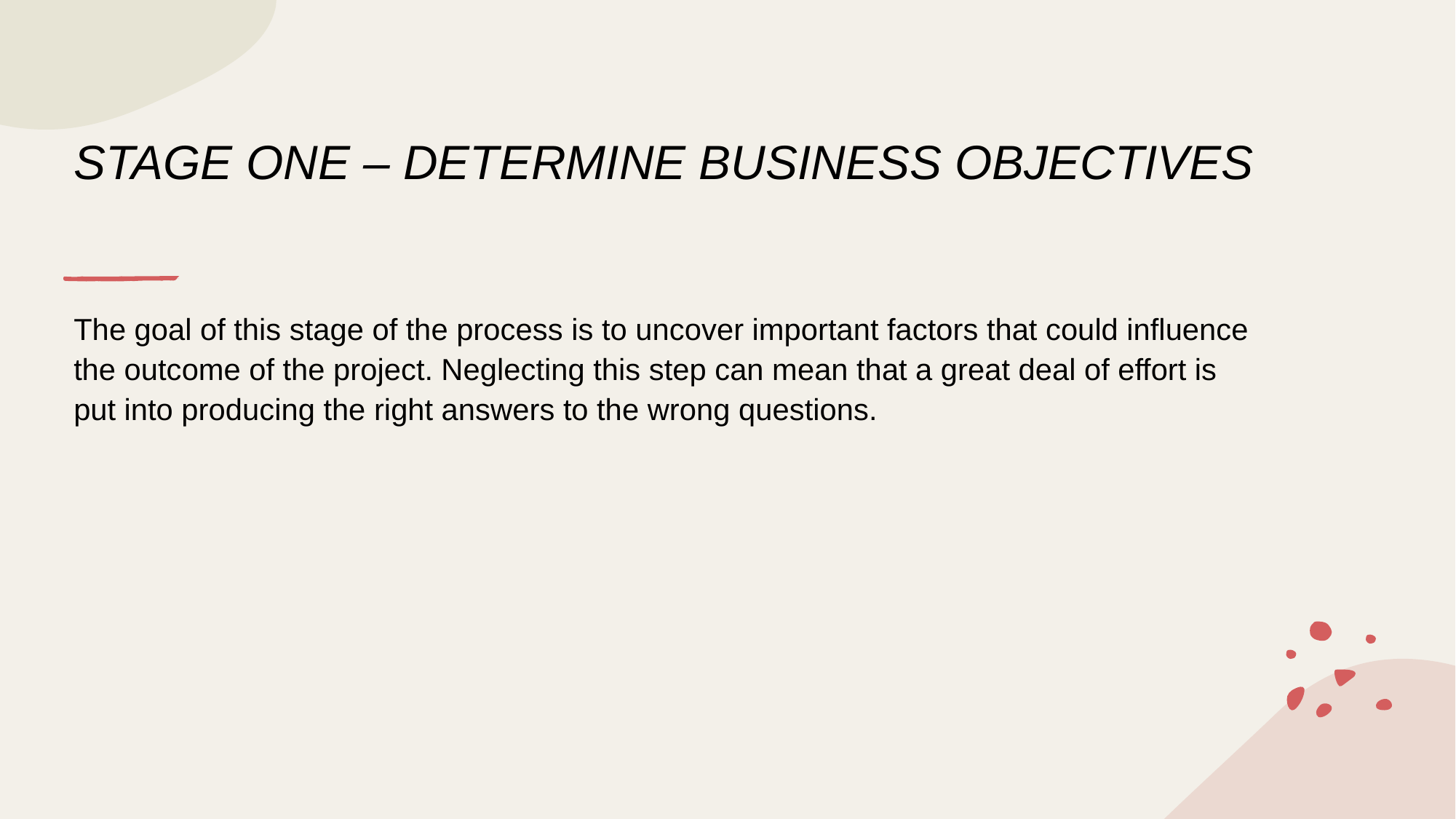

# STAGE ONE – DETERMINE BUSINESS OBJECTIVES
The goal of this stage of the process is to uncover important factors that could influence the outcome of the project. Neglecting this step can mean that a great deal of effort is put into producing the right answers to the wrong questions.